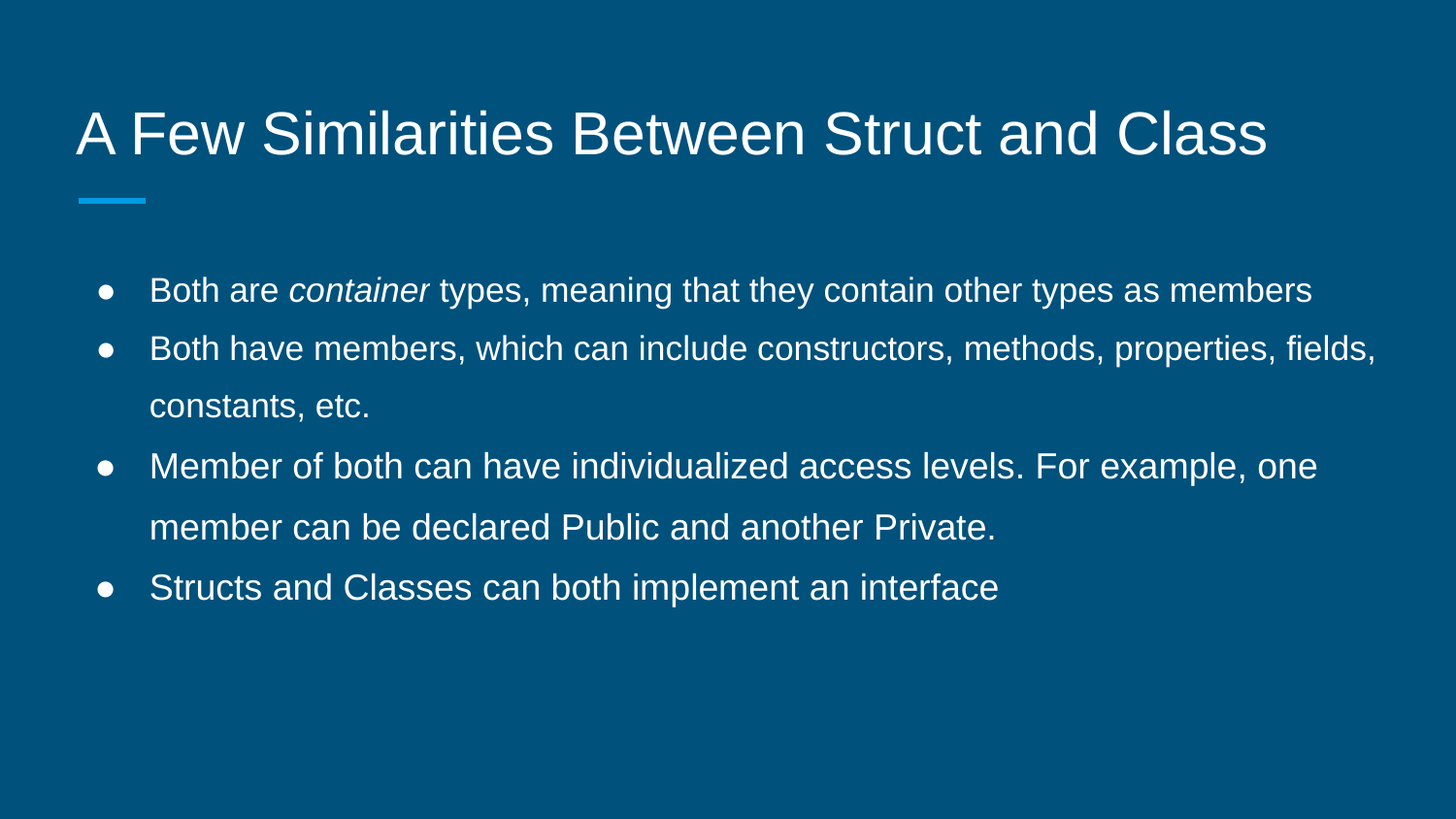

# A Few Similarities Between Struct and Class
Both are container types, meaning that they contain other types as members
Both have members, which can include constructors, methods, properties, fields, constants, etc.
Member of both can have individualized access levels. For example, one member can be declared Public and another Private.
Structs and Classes can both implement an interface